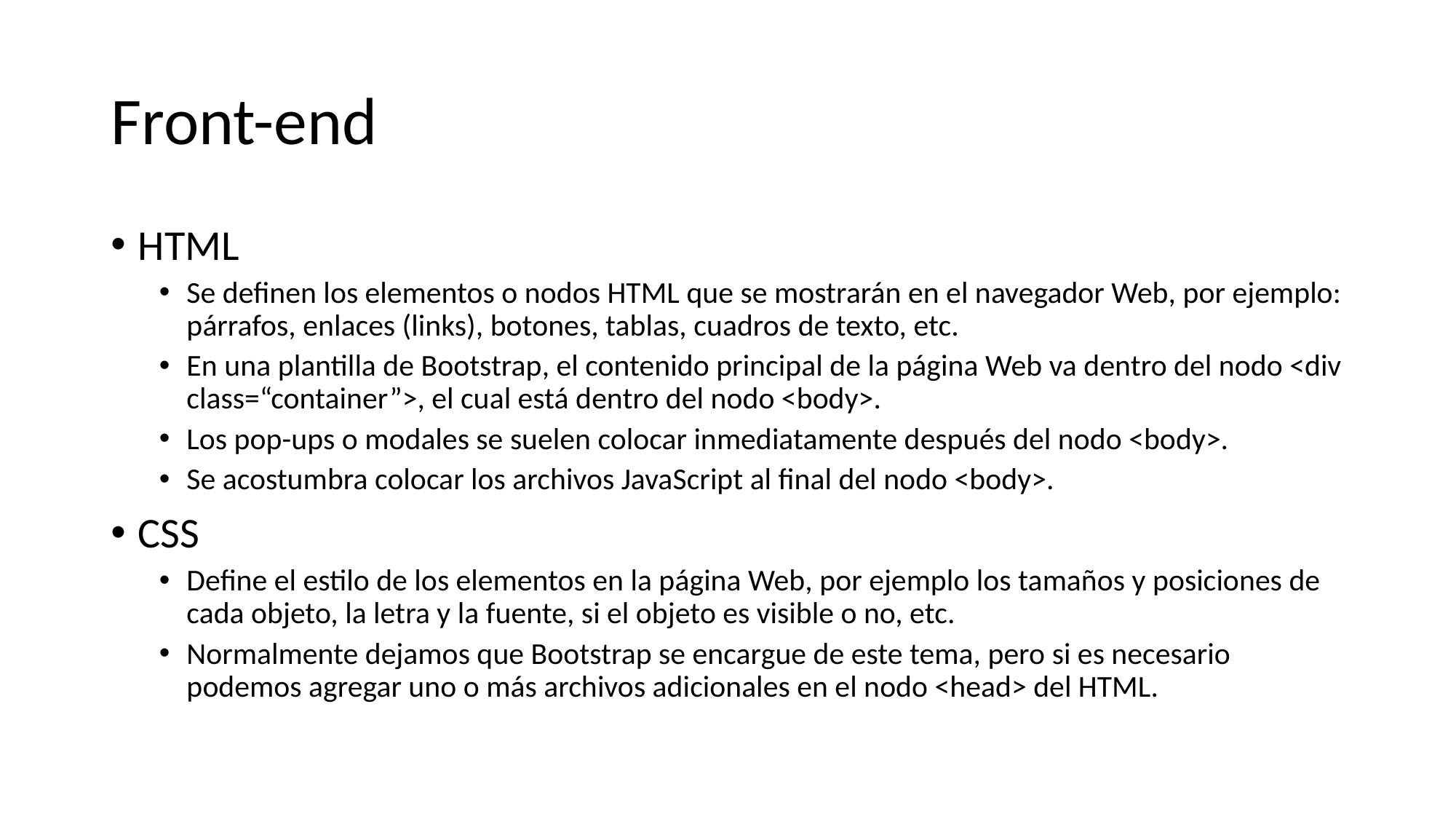

# Front-end
HTML
Se definen los elementos o nodos HTML que se mostrarán en el navegador Web, por ejemplo: párrafos, enlaces (links), botones, tablas, cuadros de texto, etc.
En una plantilla de Bootstrap, el contenido principal de la página Web va dentro del nodo <div class=“container”>, el cual está dentro del nodo <body>.
Los pop-ups o modales se suelen colocar inmediatamente después del nodo <body>.
Se acostumbra colocar los archivos JavaScript al final del nodo <body>.
CSS
Define el estilo de los elementos en la página Web, por ejemplo los tamaños y posiciones de cada objeto, la letra y la fuente, si el objeto es visible o no, etc.
Normalmente dejamos que Bootstrap se encargue de este tema, pero si es necesario podemos agregar uno o más archivos adicionales en el nodo <head> del HTML.